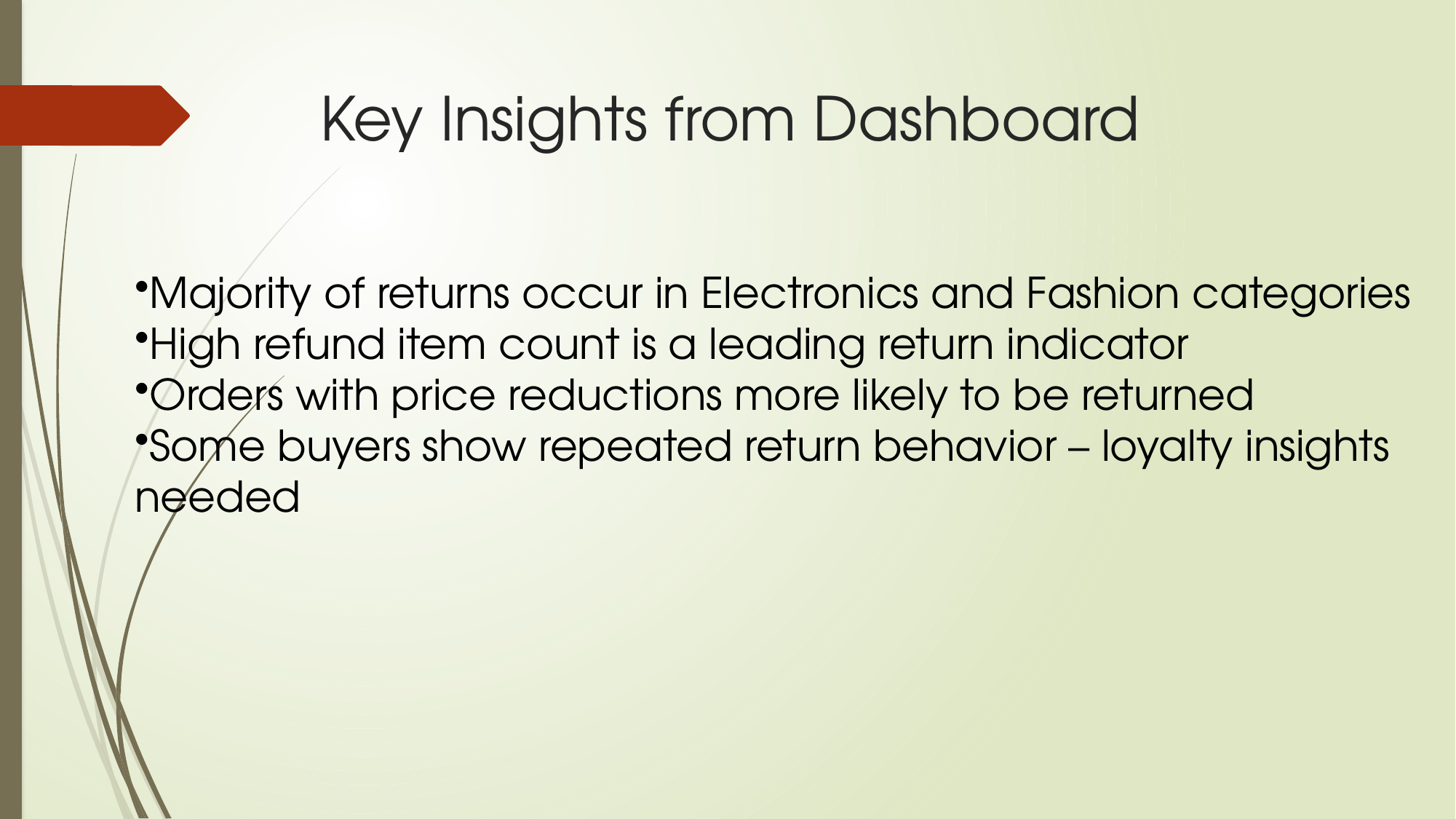

# Key Insights from Dashboard
Majority of returns occur in Electronics and Fashion categories
High refund item count is a leading return indicator
Orders with price reductions more likely to be returned
Some buyers show repeated return behavior – loyalty insights needed